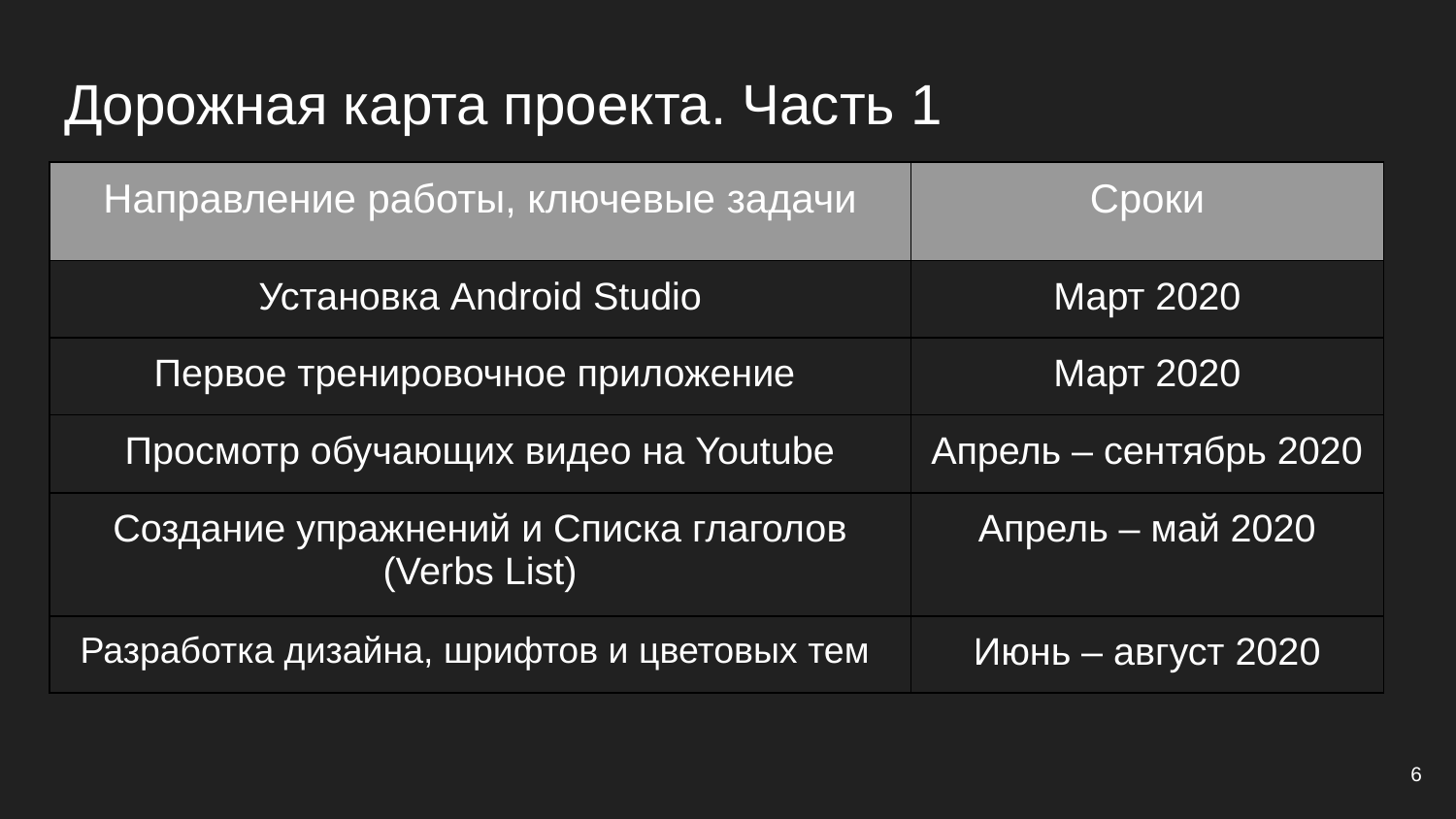

# Дорожная карта проекта. Часть 1
| Направление работы, ключевые задачи | Сроки |
| --- | --- |
| Установка Android Studio | Март 2020 |
| Первое тренировочное приложение | Март 2020 |
| Просмотр обучающих видео на Youtube | Апрель – сентябрь 2020 |
| Создание упражнений и Списка глаголов (Verbs List) | Апрель – май 2020 |
| Разработка дизайна, шрифтов и цветовых тем | Июнь – август 2020 |
6